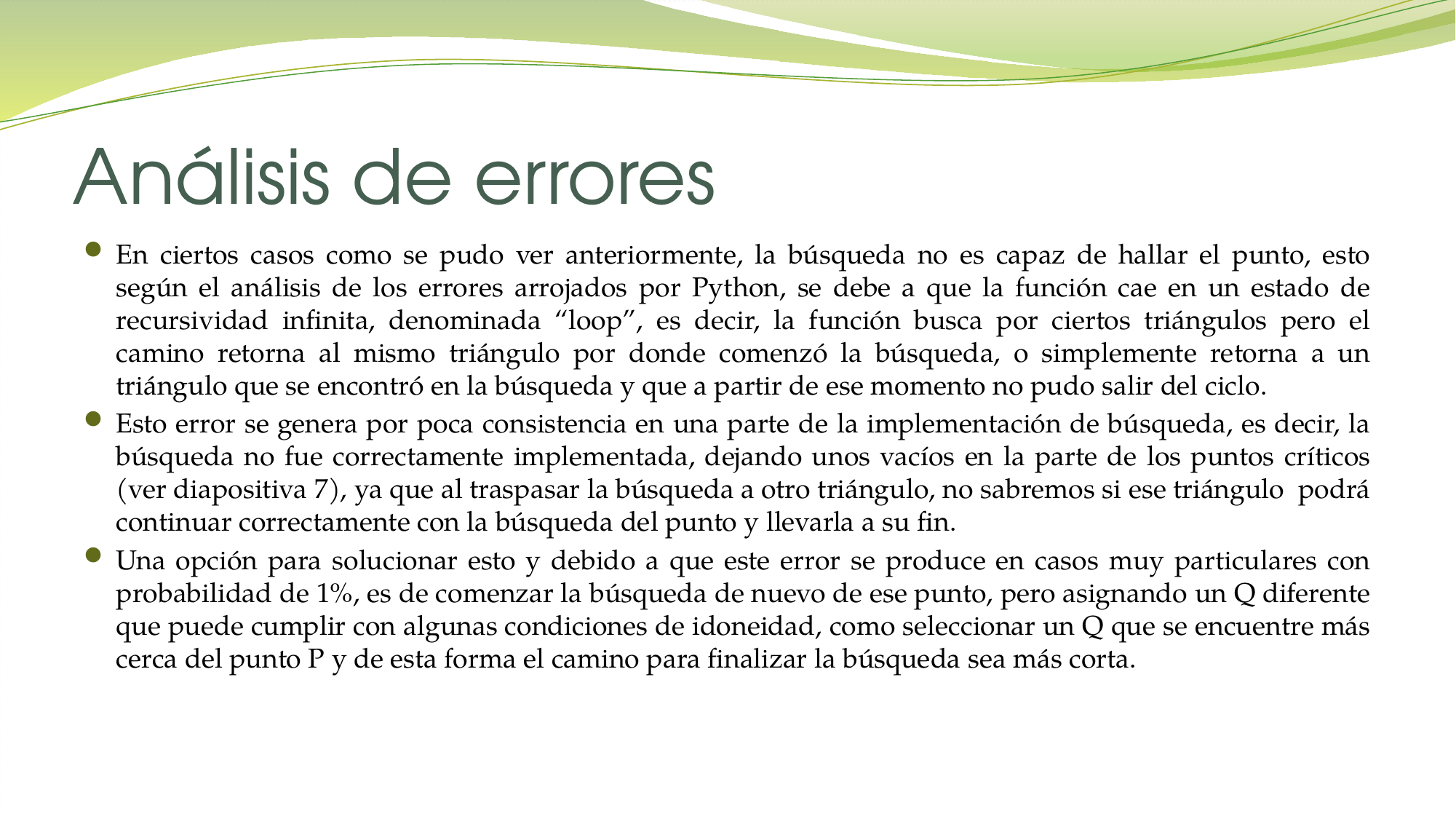

# Análisis de errores
En ciertos casos como se pudo ver anteriormente, la búsqueda no es capaz de hallar el punto, esto según el análisis de los errores arrojados por Python, se debe a que la función cae en un estado de recursividad infinita, denominada “loop”, es decir, la función busca por ciertos triángulos pero el camino retorna al mismo triángulo por donde comenzó la búsqueda, o simplemente retorna a un triángulo que se encontró en la búsqueda y que a partir de ese momento no pudo salir del ciclo.
Esto error se genera por poca consistencia en una parte de la implementación de búsqueda, es decir, la búsqueda no fue correctamente implementada, dejando unos vacíos en la parte de los puntos críticos (ver diapositiva 7), ya que al traspasar la búsqueda a otro triángulo, no sabremos si ese triángulo  podrá continuar correctamente con la búsqueda del punto y llevarla a su fin.
Una opción para solucionar esto y debido a que este error se produce en casos muy particulares con probabilidad de 1%, es de comenzar la búsqueda de nuevo de ese punto, pero asignando un Q diferente que puede cumplir con algunas condiciones de idoneidad, como seleccionar un Q que se encuentre más cerca del punto P y de esta forma el camino para finalizar la búsqueda sea más corta.